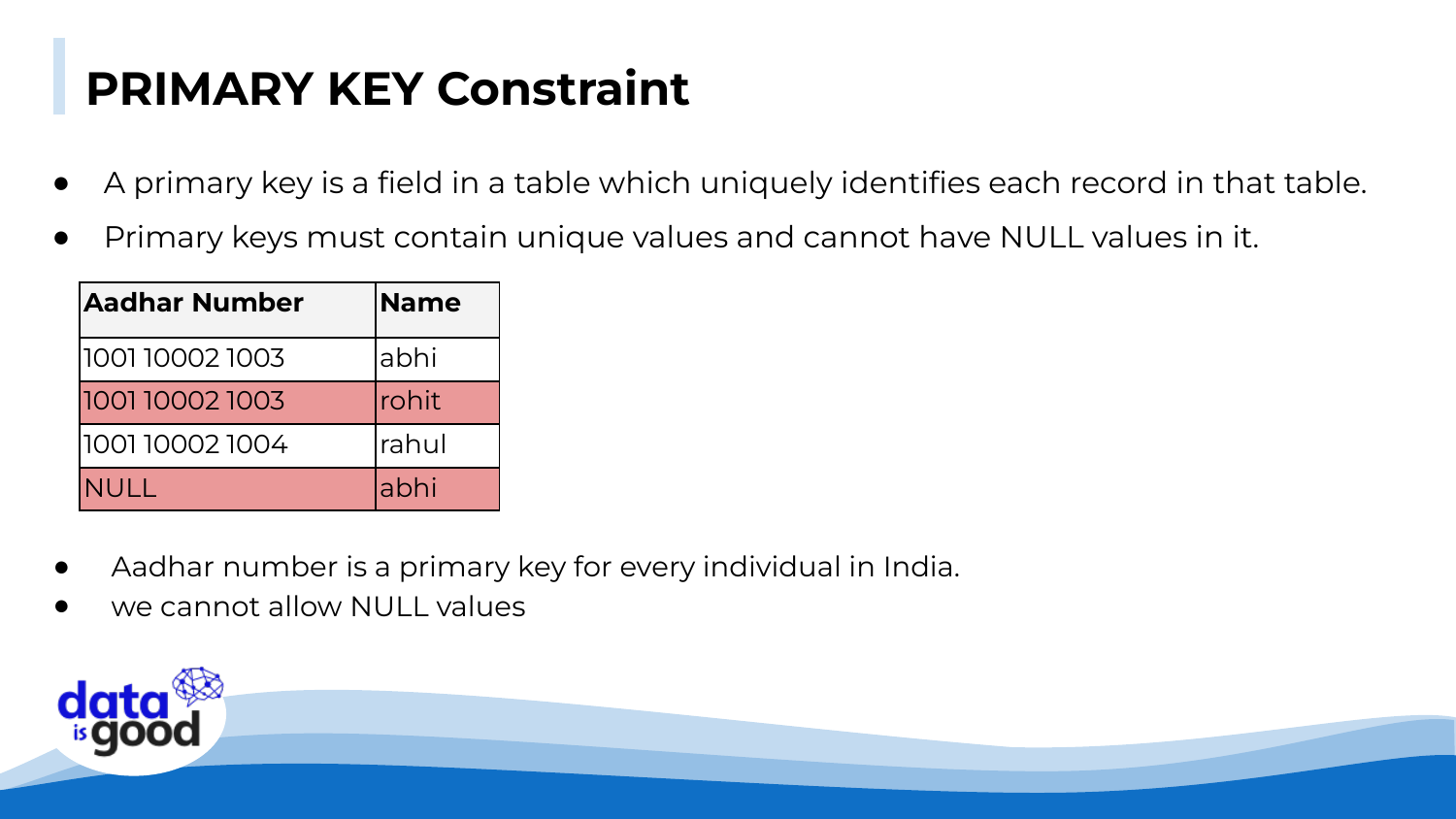

PRIMARY KEY Constraint
A primary key is a field in a table which uniquely identifies each record in that table.
Primary keys must contain unique values and cannot have NULL values in it.
| Aadhar Number | Name |
| --- | --- |
| 1001 10002 1003 | abhi |
| 1001 10002 1003 | rohit |
| 1001 10002 1004 | rahul |
| NULL | abhi |
 Aadhar number is a primary key for every individual in India.
 we cannot allow NULL values